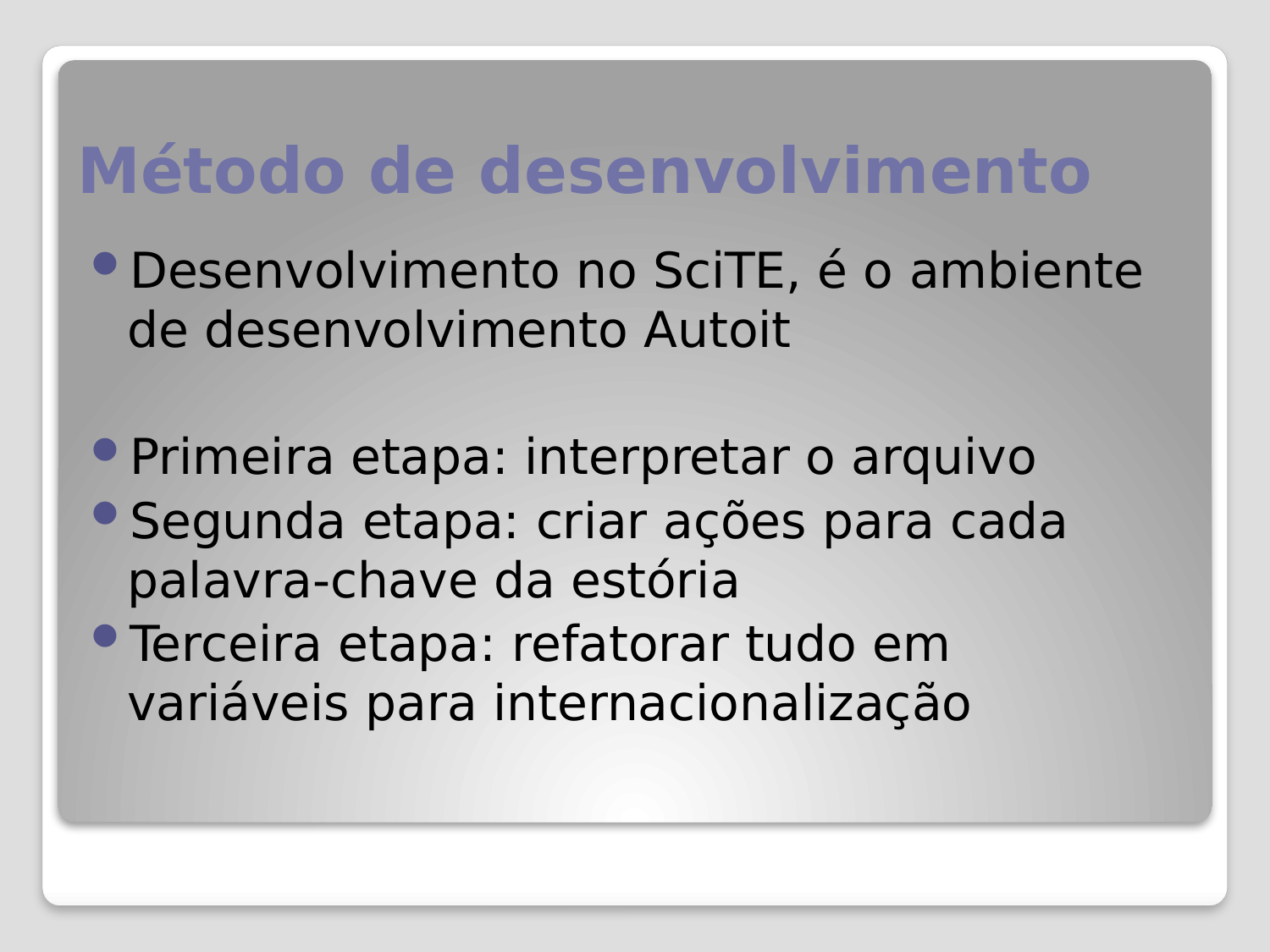

# Método de desenvolvimento
Desenvolvimento no SciTE, é o ambiente de desenvolvimento Autoit

Primeira etapa: interpretar o arquivo
Segunda etapa: criar ações para cada palavra-chave da estória
Terceira etapa: refatorar tudo em variáveis para internacionalização